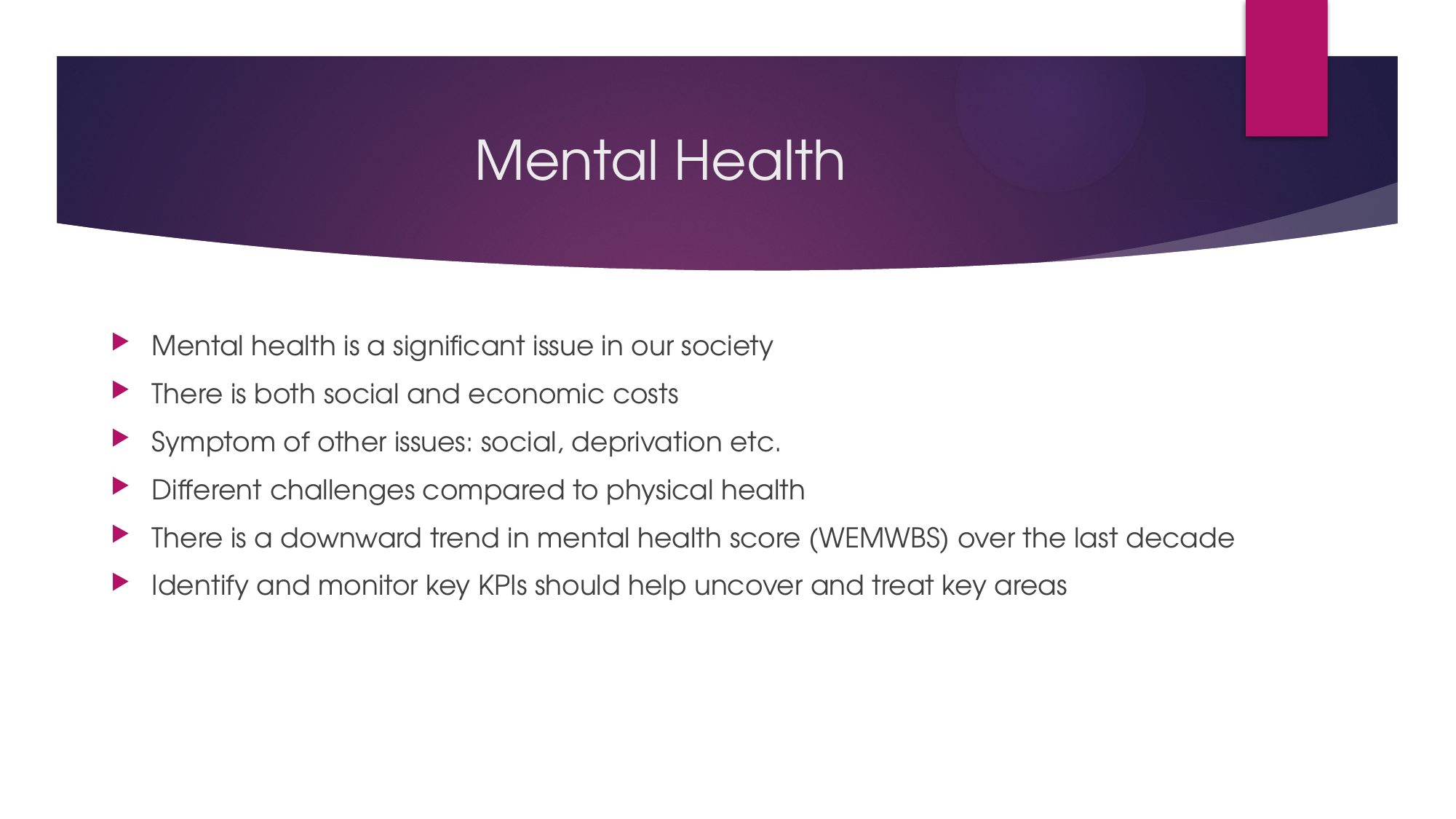

# Mental Health
Mental health is a significant issue in our society
There is both social and economic costs
Symptom of other issues: social, deprivation etc.
Different challenges compared to physical health
There is a downward trend in mental health score (WEMWBS) over the last decade
Identify and monitor key KPIs should help uncover and treat key areas